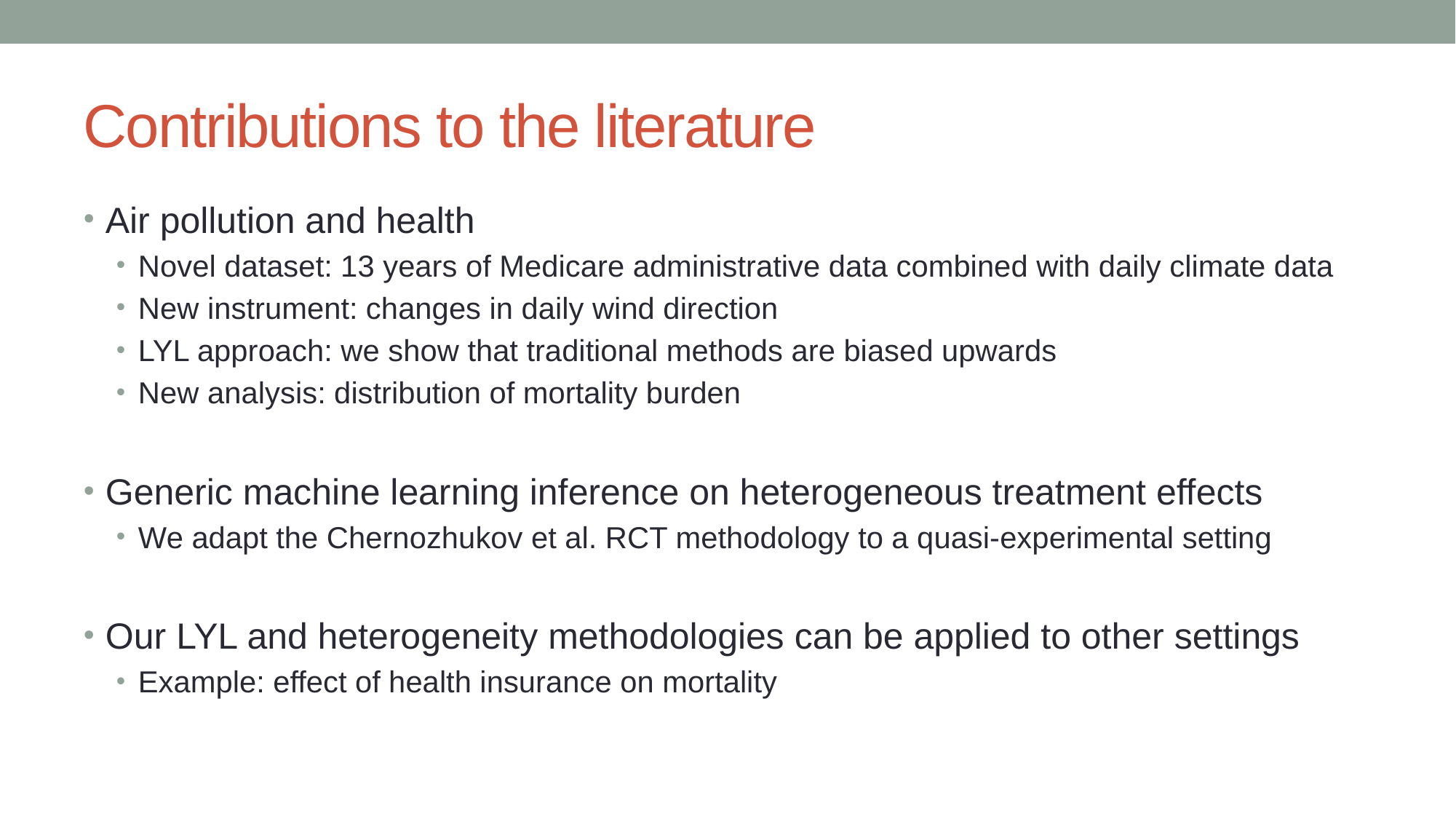

# Contributions to the literature
Air pollution and health
Novel dataset: 13 years of Medicare administrative data combined with daily climate data
New instrument: changes in daily wind direction
LYL approach: we show that traditional methods are biased upwards
New analysis: distribution of mortality burden

Generic machine learning inference on heterogeneous treatment effects
We adapt the Chernozhukov et al. RCT methodology to a quasi-experimental setting

Our LYL and heterogeneity methodologies can be applied to other settings
Example: effect of health insurance on mortality